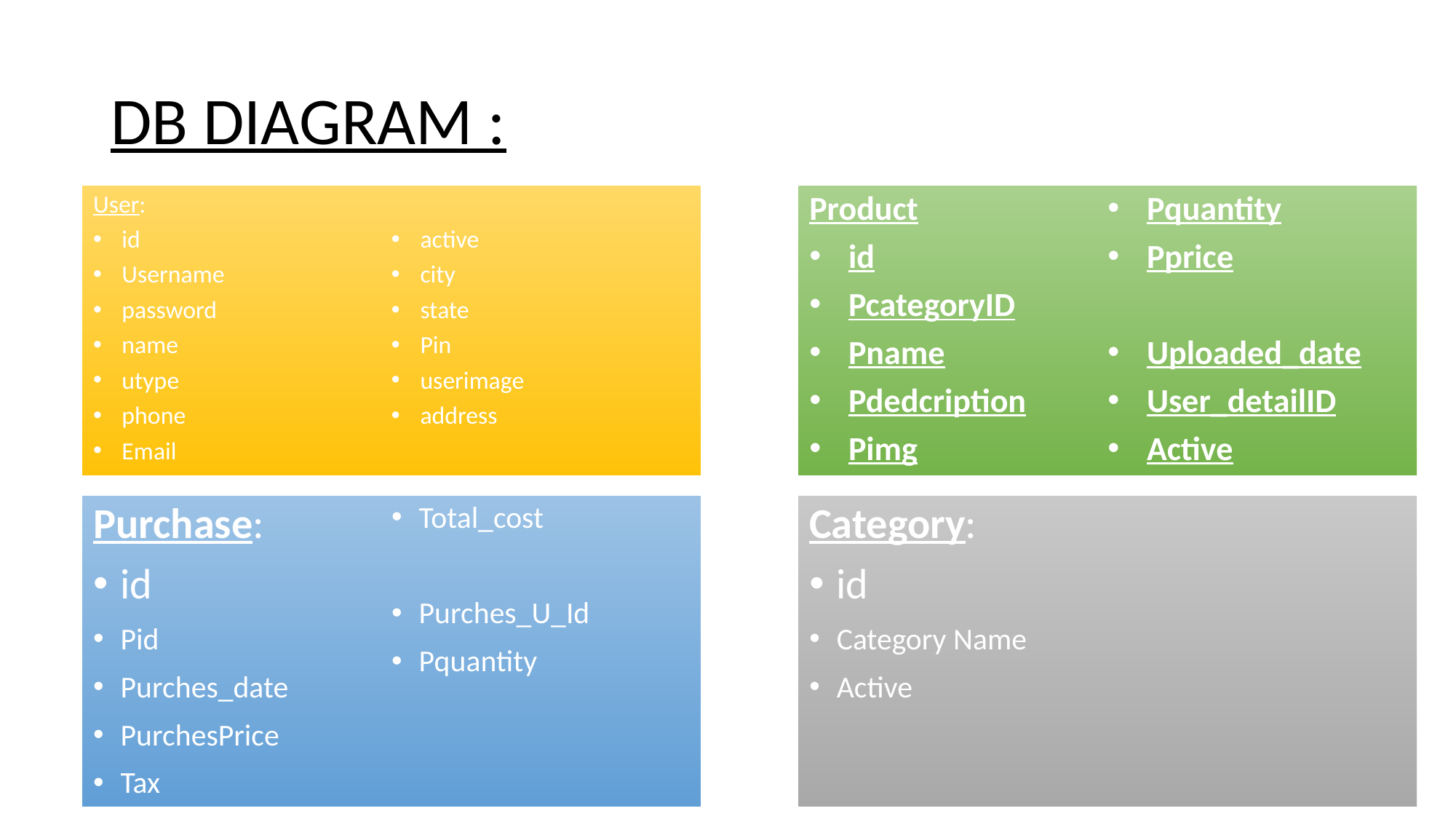

# DB DIAGRAM :
User:
id
Username
password
name
utype
phone
Email

active
city
state
Pin
userimage
address
Product
id
PcategoryID
Pname
Pdedcription
Pimg
Pquantity
Pprice

Uploaded_date
User_detailID
Active
Purchase:
id
Pid
Purches_date
PurchesPrice
Tax
Total_cost

Purches_U_Id
Pquantity

Category:
id
Category Name
Active